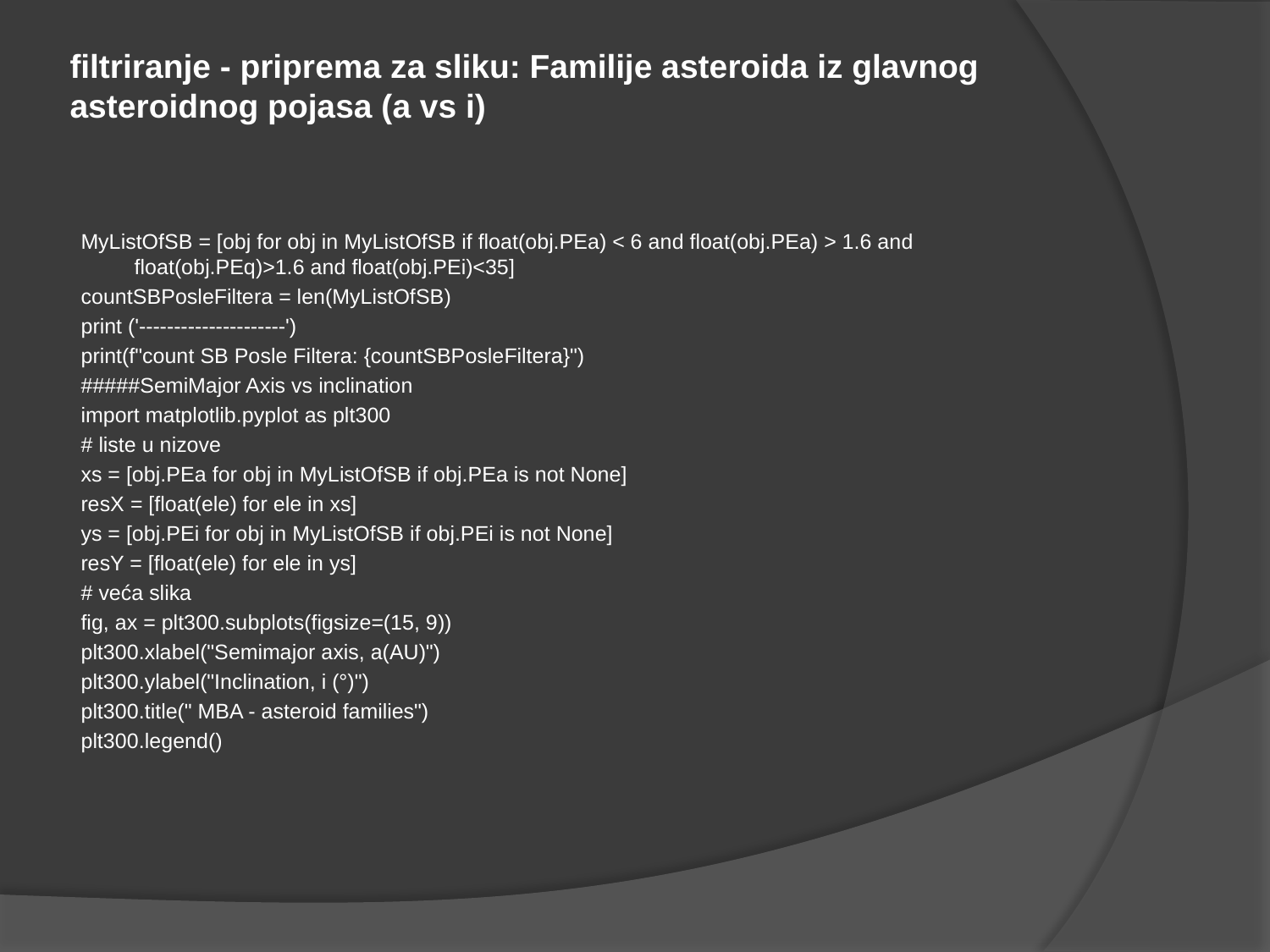

# filtriranje - priprema za sliku: Familije asteroida iz glavnog asteroidnog pojasa (a vs i)
MyListOfSB = [obj for obj in MyListOfSB if float(obj.PEa) < 6 and float(obj.PEa) > 1.6 and float(obj.PEq)>1.6 and float(obj.PEi)<35]
countSBPosleFiltera = len(MyListOfSB)
print ('---------------------')
print(f"count SB Posle Filtera: {countSBPosleFiltera}")
#####SemiMajor Axis vs inclination
import matplotlib.pyplot as plt300
# liste u nizove
xs = [obj.PEa for obj in MyListOfSB if obj.PEa is not None]
resX = [float(ele) for ele in xs]
ys = [obj.PEi for obj in MyListOfSB if obj.PEi is not None]
resY = [float(ele) for ele in ys]
# veća slika
fig, ax = plt300.subplots(figsize=(15, 9))
plt300.xlabel("Semimajor axis, a(AU)")
plt300.ylabel("Inclination, i (°)")
plt300.title(" MBA - asteroid families")
plt300.legend()